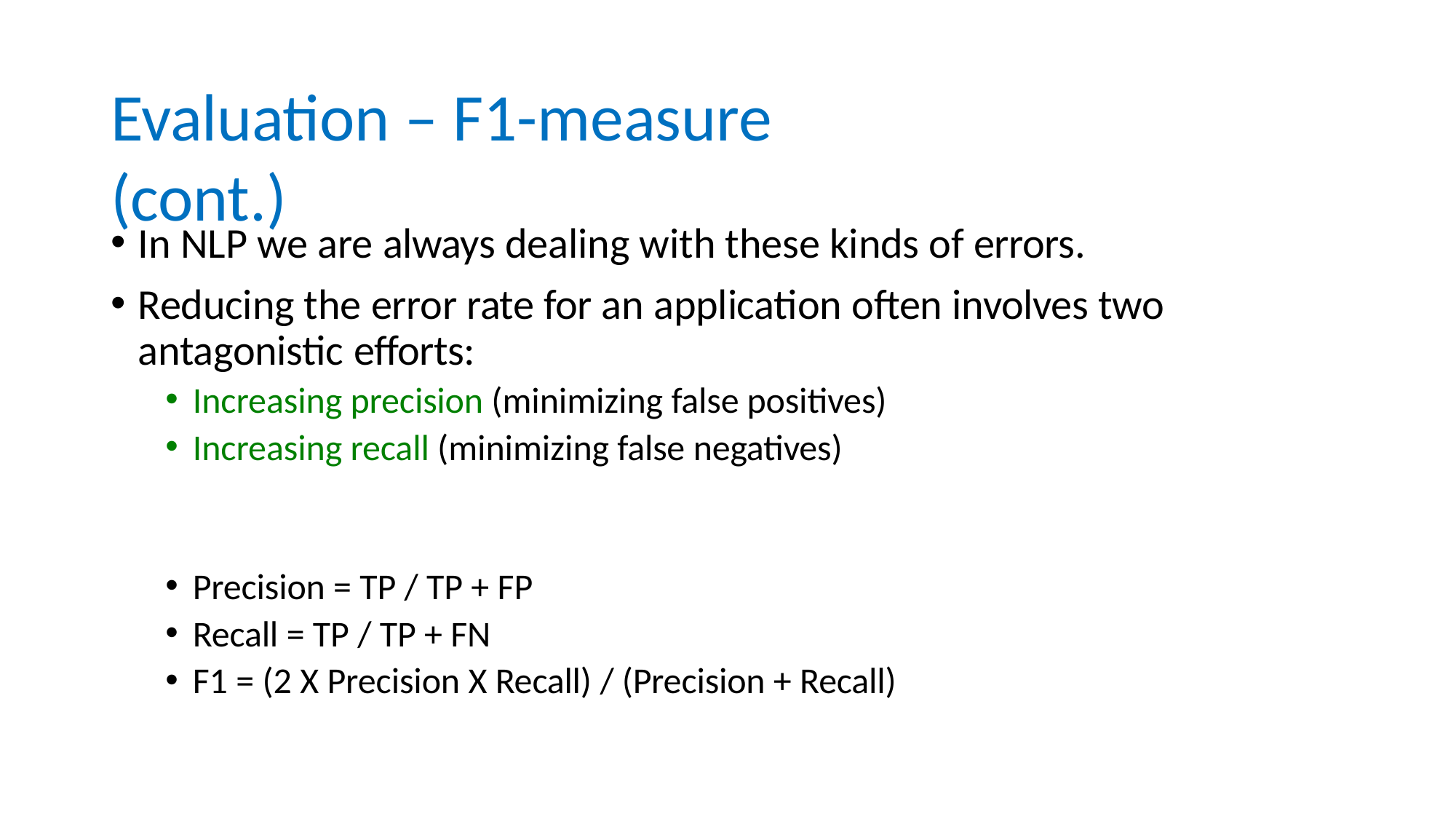

# Evaluation – F1-measure (cont.)
In NLP we are always dealing with these kinds of errors.
Reducing the error rate for an application often involves two  antagonistic efforts:
Increasing precision (minimizing false positives)
Increasing recall (minimizing false negatives)

Precision = TP / TP + FP
Recall = TP / TP + FN
F1 = (2 X Precision X Recall) / (Precision + Recall)